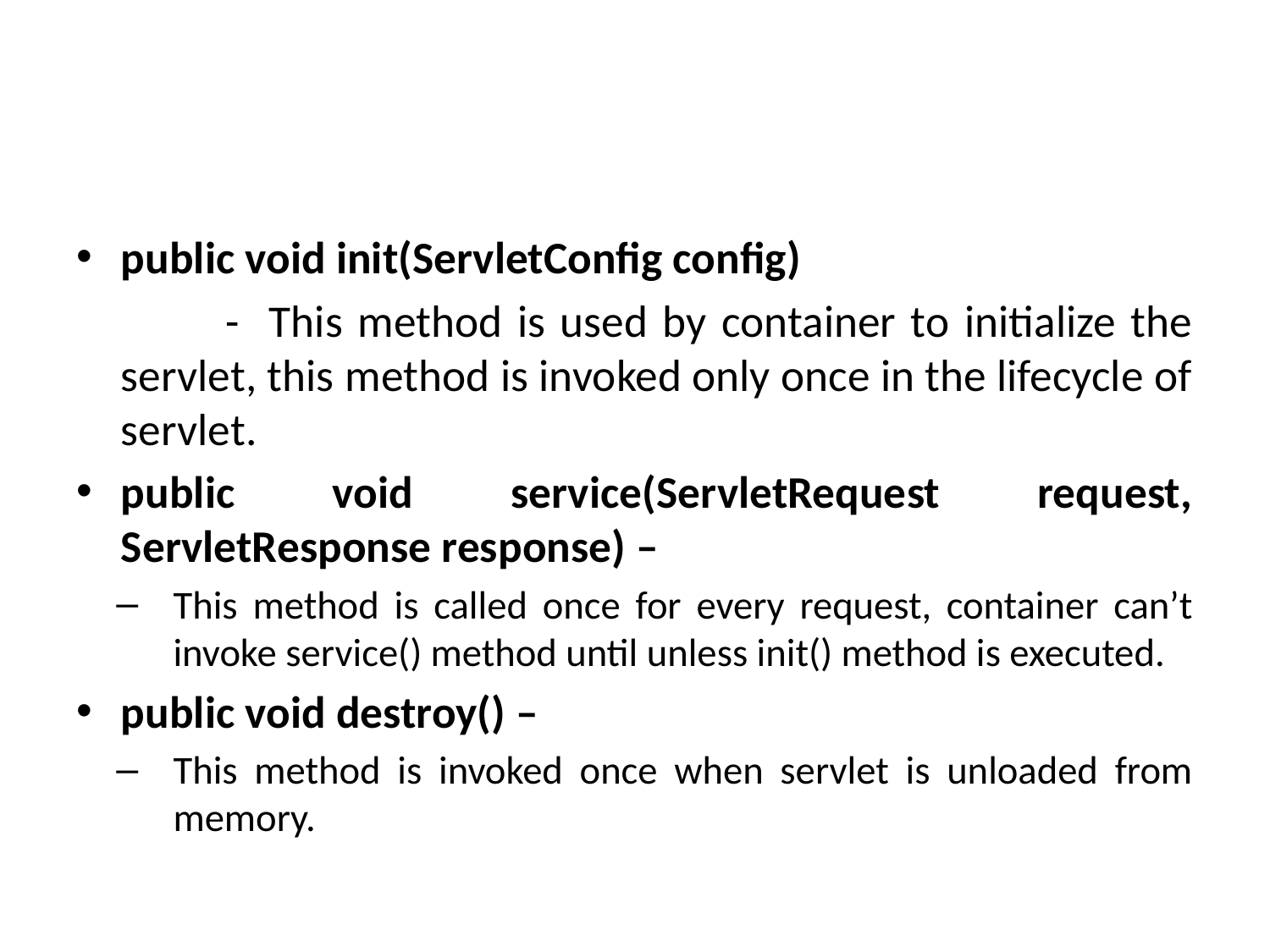

#
public void init(ServletConfig config)
          -  This method is used by container to initialize the servlet, this method is invoked only once in the lifecycle of servlet.
public void service(ServletRequest request, ServletResponse response) –
This method is called once for every request, container can’t invoke service() method until unless init() method is executed.
public void destroy() –
This method is invoked once when servlet is unloaded from memory.